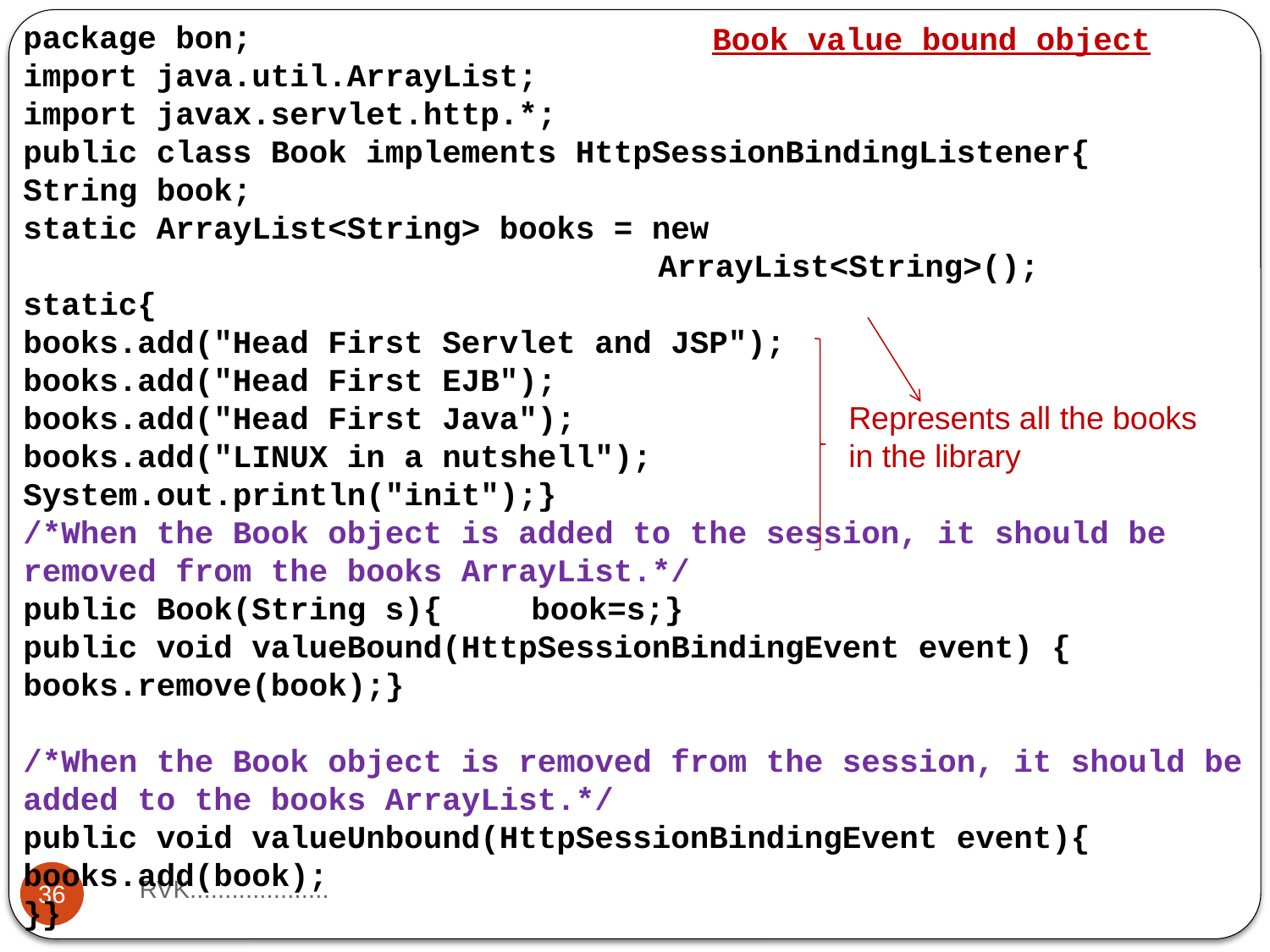

package bon;
import java.util.ArrayList;
import javax.servlet.http.*;
public class Book implements HttpSessionBindingListener{
String book;
static ArrayList<String> books = new 									ArrayList<String>();
static{
books.add("Head First Servlet and JSP");
books.add("Head First EJB");
books.add("Head First Java");
books.add("LINUX in a nutshell");
System.out.println("init");}
/*When the Book object is added to the session, it should be removed from the books ArrayList.*/
public Book(String s){	book=s;}
public void valueBound(HttpSessionBindingEvent event) {
books.remove(book);}

/*When the Book object is removed from the session, it should be added to the books ArrayList.*/
public void valueUnbound(HttpSessionBindingEvent event){
books.add(book);
}}
Book value bound object

Represents all the books in the library
RVK....................
36